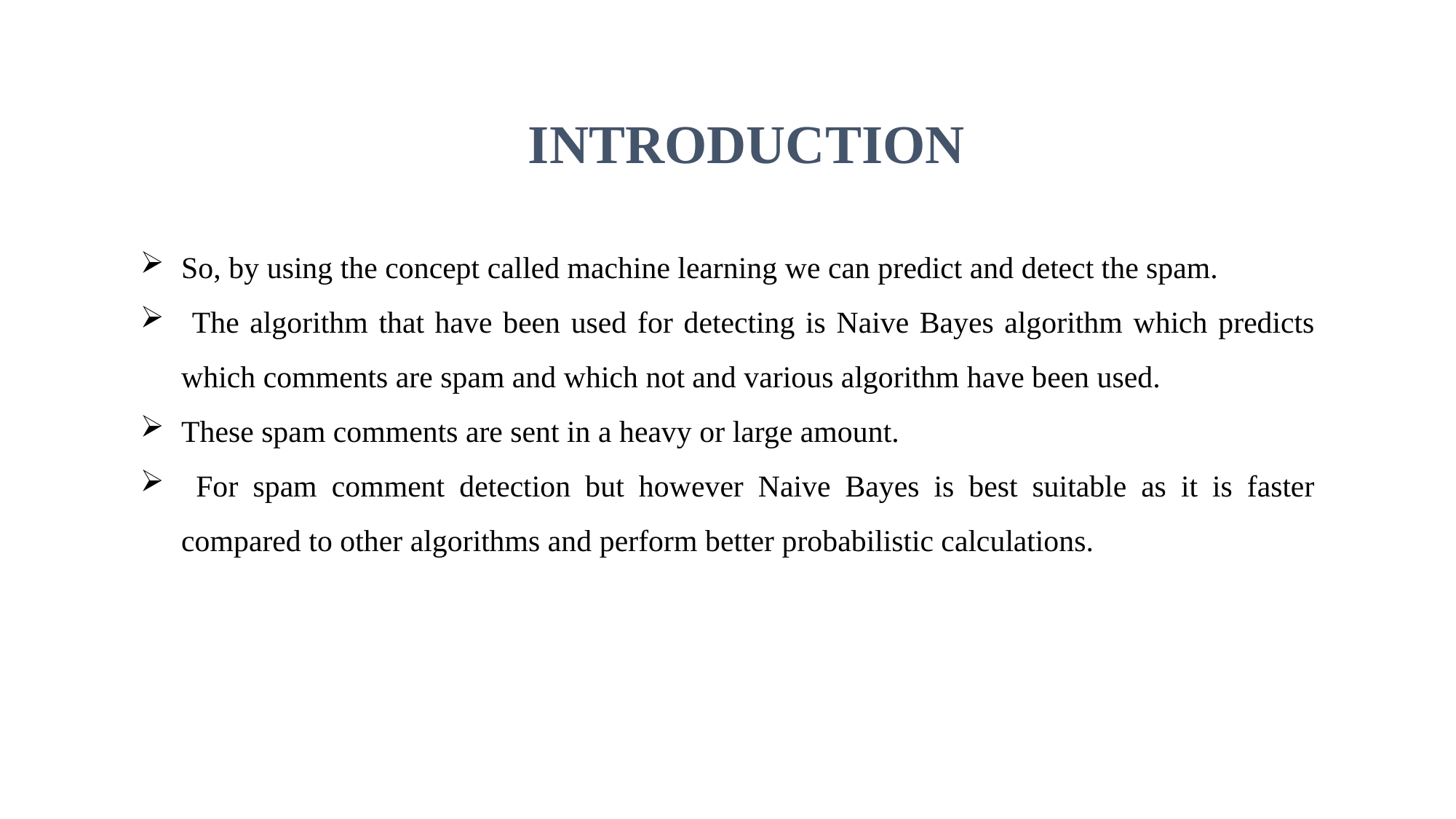

INTRODUCTION
So, by using the concept called machine learning we can predict and detect the spam.
 The algorithm that have been used for detecting is Naive Bayes algorithm which predicts which comments are spam and which not and various algorithm have been used.
These spam comments are sent in a heavy or large amount.
 For spam comment detection but however Naive Bayes is best suitable as it is faster compared to other algorithms and perform better probabilistic calculations.